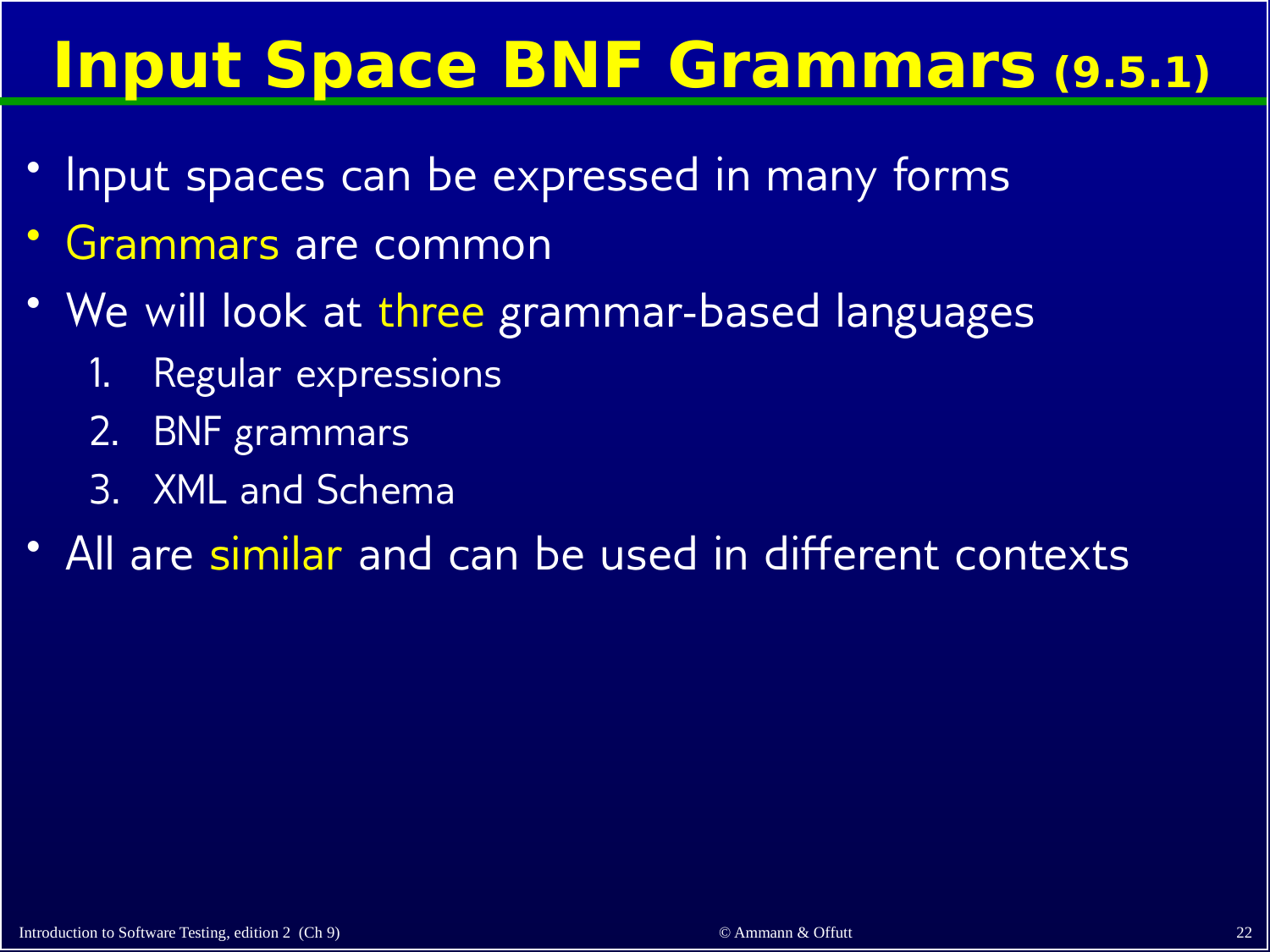

# Input Space BNF Grammars (9.5.1)
Input spaces can be expressed in many forms
Grammars are common
We will look at three grammar-based languages
Regular expressions
BNF grammars
XML and Schema
All are similar and can be used in different contexts
22
© Ammann & Offutt
Introduction to Software Testing, edition 2  (Ch 9)